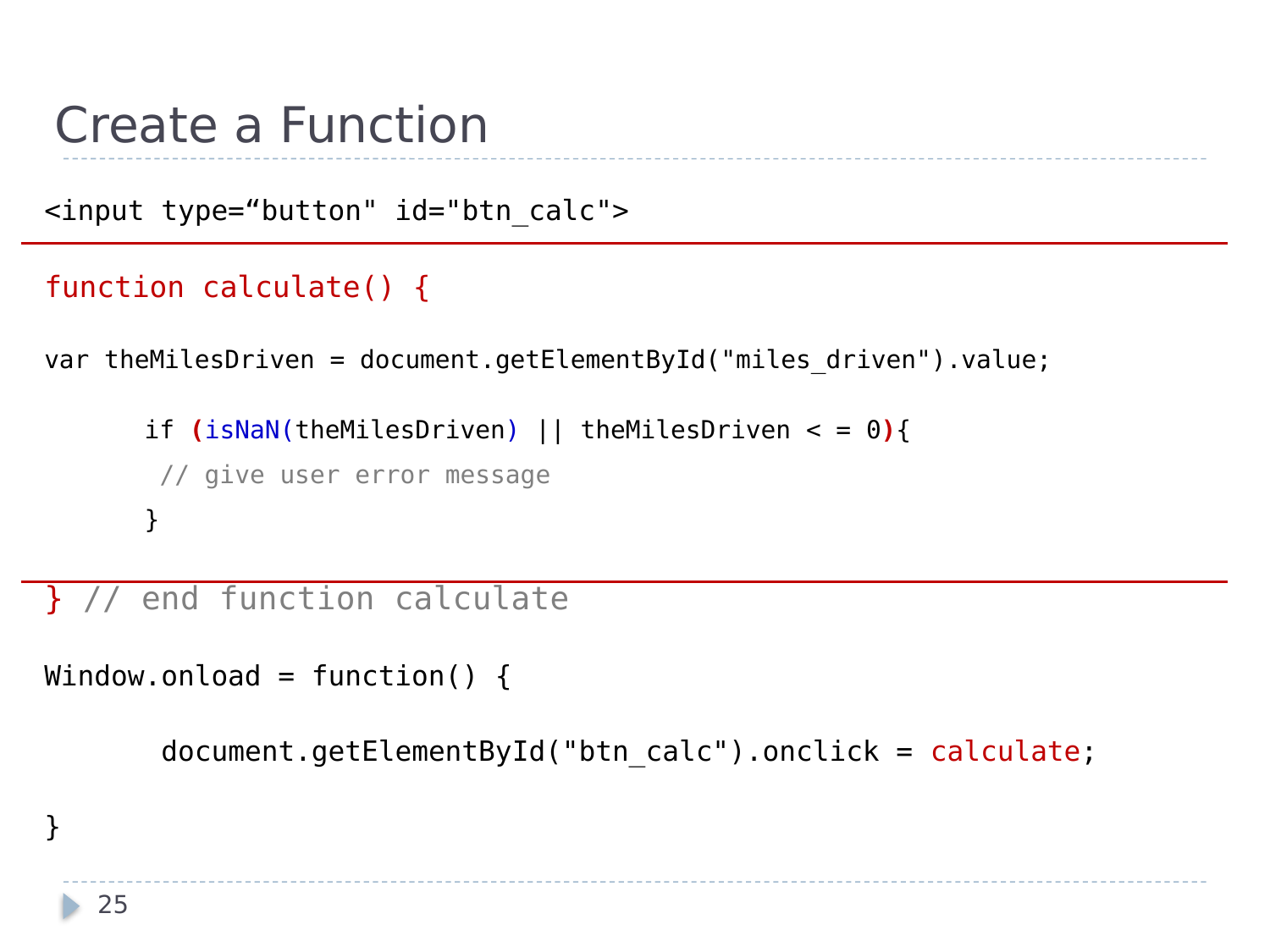

# Create a Function
<input type=“button" id="btn_calc">
function calculate() {
var theMilesDriven = document.getElementById("miles_driven").value;
	if (isNaN(theMilesDriven) || theMilesDriven < = 0){
  	 // give user error message
	}
} // end function calculate
Window.onload = function() {
	 document.getElementById("btn_calc").onclick = calculate;
}

25